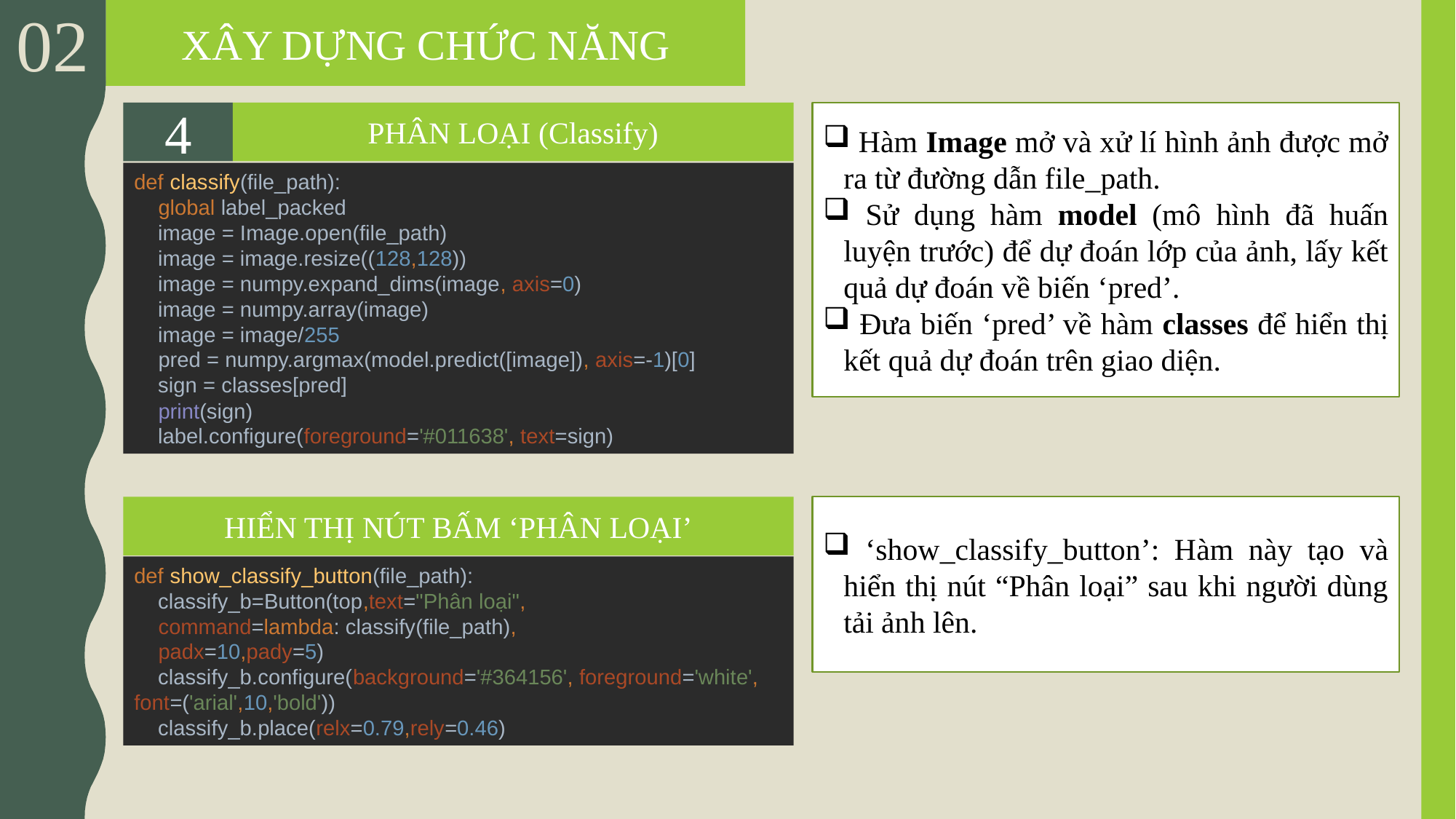

XÂY DỰNG CHỨC NĂNG
02
 Hàm Image mở và xử lí hình ảnh được mở ra từ đường dẫn file_path.
 Sử dụng hàm model (mô hình đã huấn luyện trước) để dự đoán lớp của ảnh, lấy kết quả dự đoán về biến ‘pred’.
 Đưa biến ‘pred’ về hàm classes để hiển thị kết quả dự đoán trên giao diện.
4
PHÂN LOẠI (Classify)
def classify(file_path):
    global label_packed
    image = Image.open(file_path)
    image = image.resize((128,128))
    image = numpy.expand_dims(image, axis=0)
    image = numpy.array(image)
    image = image/255
    pred = numpy.argmax(model.predict([image]), axis=-1)[0]
    sign = classes[pred]
    print(sign)
    label.configure(foreground='#011638', text=sign)
HIỂN THỊ NÚT BẤM ‘PHÂN LOẠI’
 ‘show_classify_button’: Hàm này tạo và hiển thị nút “Phân loại” sau khi người dùng tải ảnh lên.
def show_classify_button(file_path):
    classify_b=Button(top,text="Phân loại",
    command=lambda: classify(file_path),
    padx=10,pady=5)
    classify_b.configure(background='#364156', foreground='white', font=('arial',10,'bold'))
    classify_b.place(relx=0.79,rely=0.46)